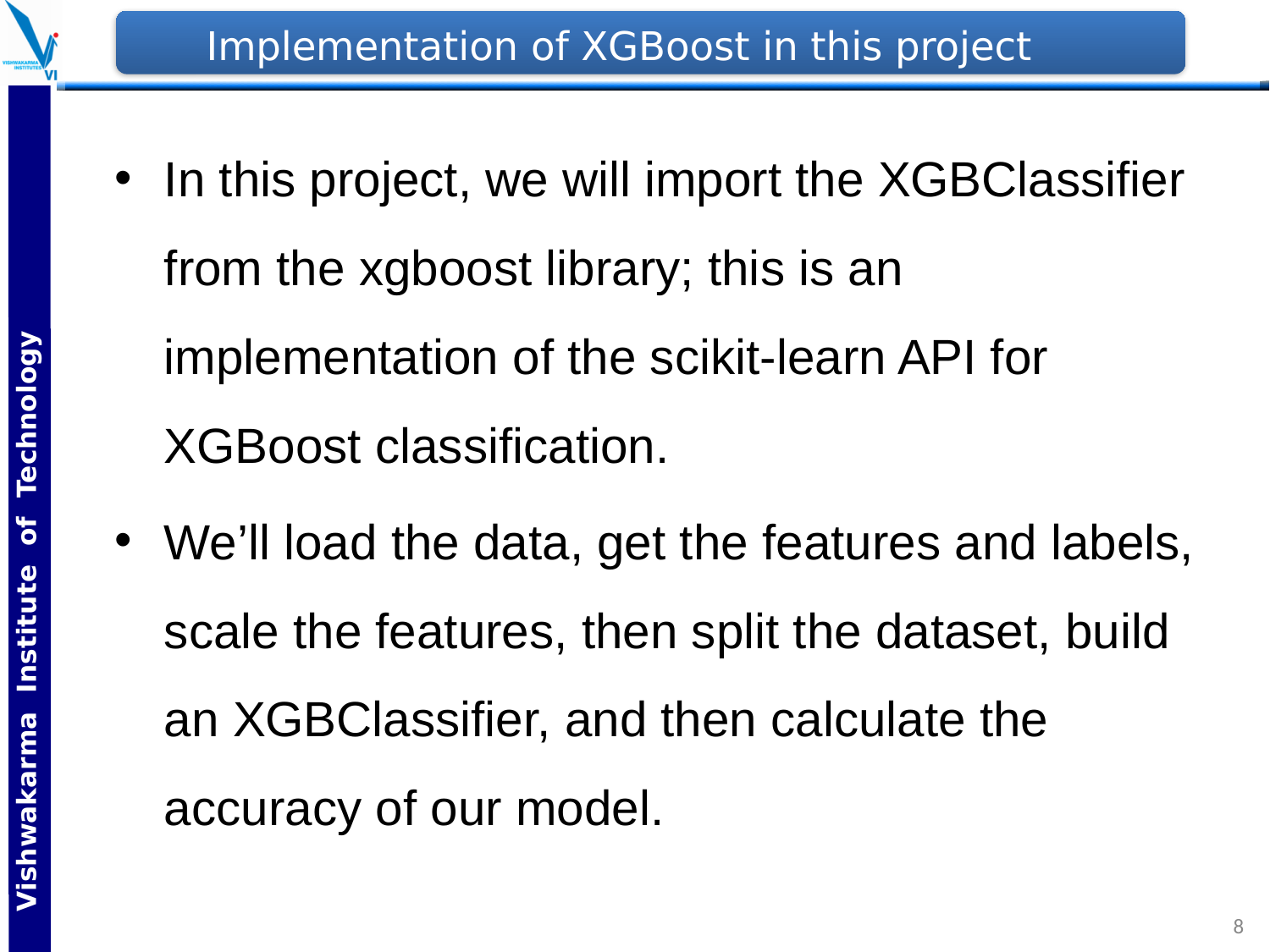

# Implementation of XGBoost in this project
In this project, we will import the XGBClassifier from the xgboost library; this is an implementation of the scikit-learn API for XGBoost classification.
We’ll load the data, get the features and labels, scale the features, then split the dataset, build an XGBClassifier, and then calculate the accuracy of our model.
8